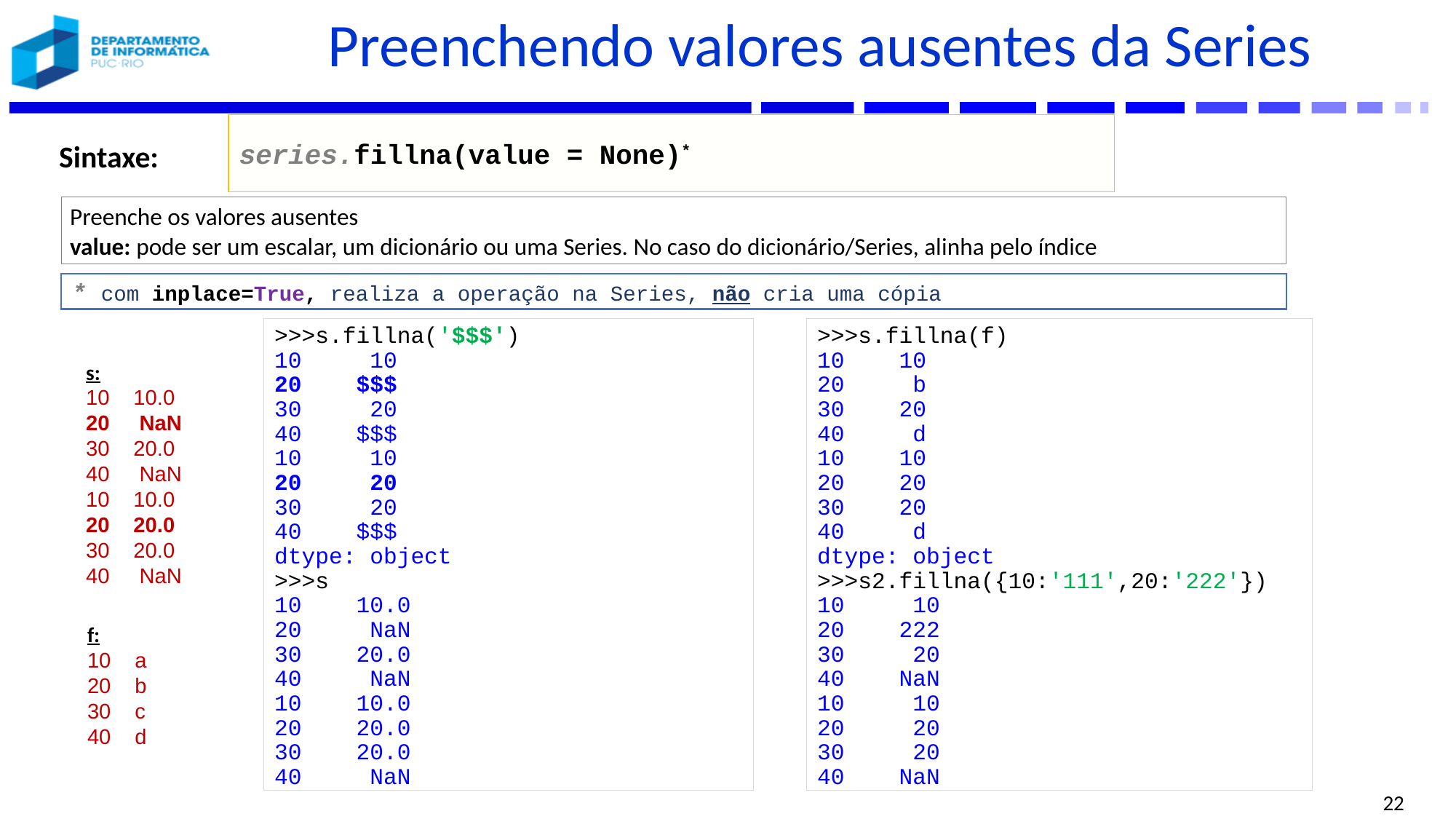

# Preenchendo valores ausentes da Series
series.fillna(value = None)*
Sintaxe:
Preenche os valores ausentes
value: pode ser um escalar, um dicionário ou uma Series. No caso do dicionário/Series, alinha pelo índice
* com inplace=True, realiza a operação na Series, não cria uma cópia
>>>s.fillna('$$$')
10     10
20    $$$
30     20
40    $$$
10     10
20     20
30     20
40    $$$
dtype: object
>>>s
10    10.0
20     NaN
30    20.0
40     NaN
10    10.0
20    20.0
30    20.0
40     NaN
>>>s.fillna(f)
10    10
20     b
30    20
40     d
10    10
20    20
30    20
40     d
dtype: object
>>>s2.fillna({10:'111',20:'222'})
10     10
20    222
30     20
40    NaN
10     10
20     20
30     20
40    NaN
s:
10    10.0
20     NaN
30    20.0
40     NaN
10    10.0
20    20.0
30    20.0
40     NaN
f:
10    a
20    b
30    c
40    d
22